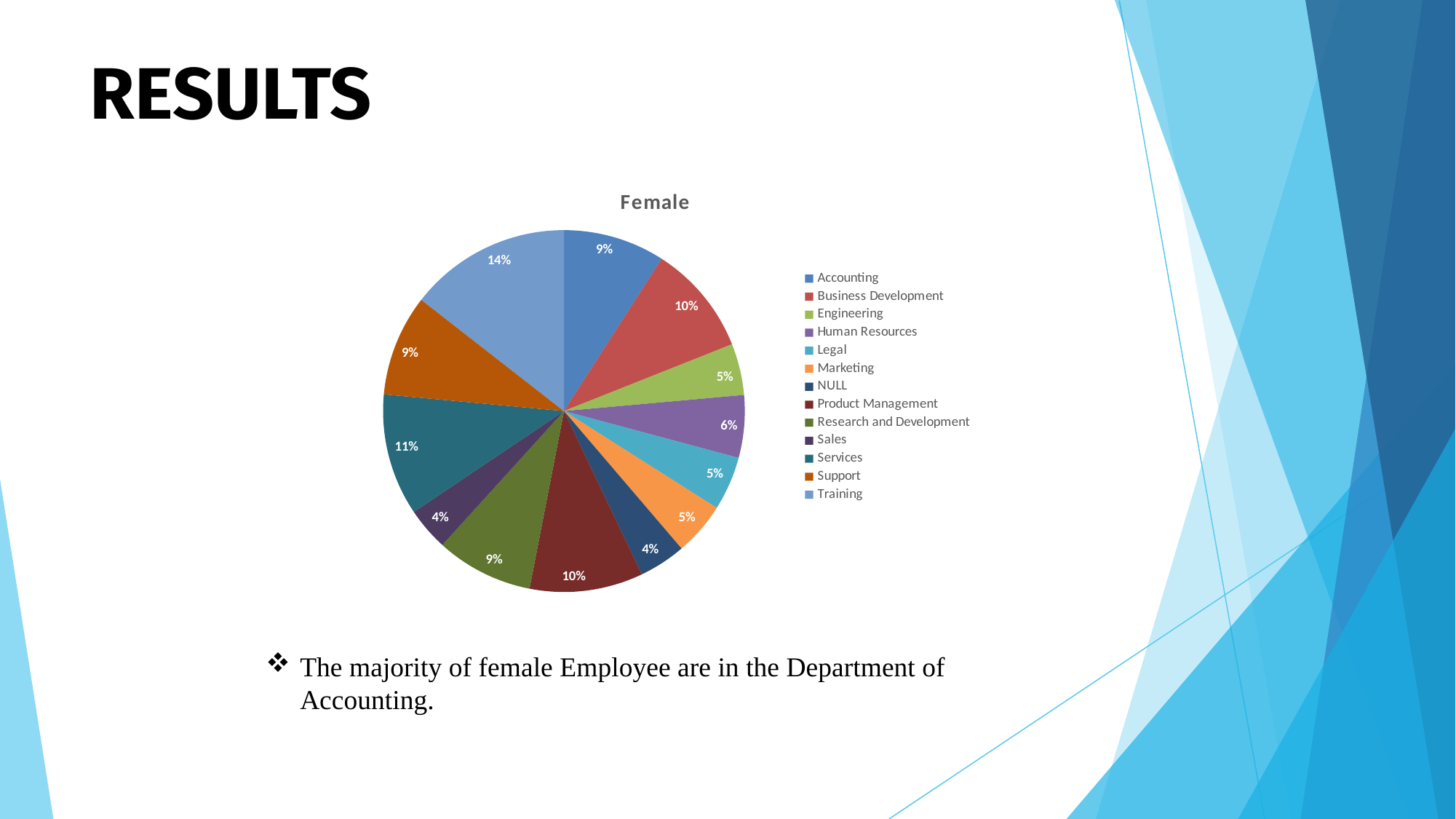

# RESULTS

### Chart:

| Category | Female |
|---|---|
| Accounting | 593328.55 |
| Business Development | 645391.7999999999 |
| Engineering | 299955.46 |
| Human Resources | 364863.49 |
| Legal | 314028.37 |
| Marketing | 309685.01999999996 |
| NULL | 272872.87 |
| Product Management | 661302.8799999999 |
| Research and Development | 566916.9500000001 |
| Sales | 250831.84 |
| Services | 710084.7400000001 |
| Support | 591810.4 |
| Training | 943573.6699999999 |
The majority of female Employee are in the Department of Accounting.